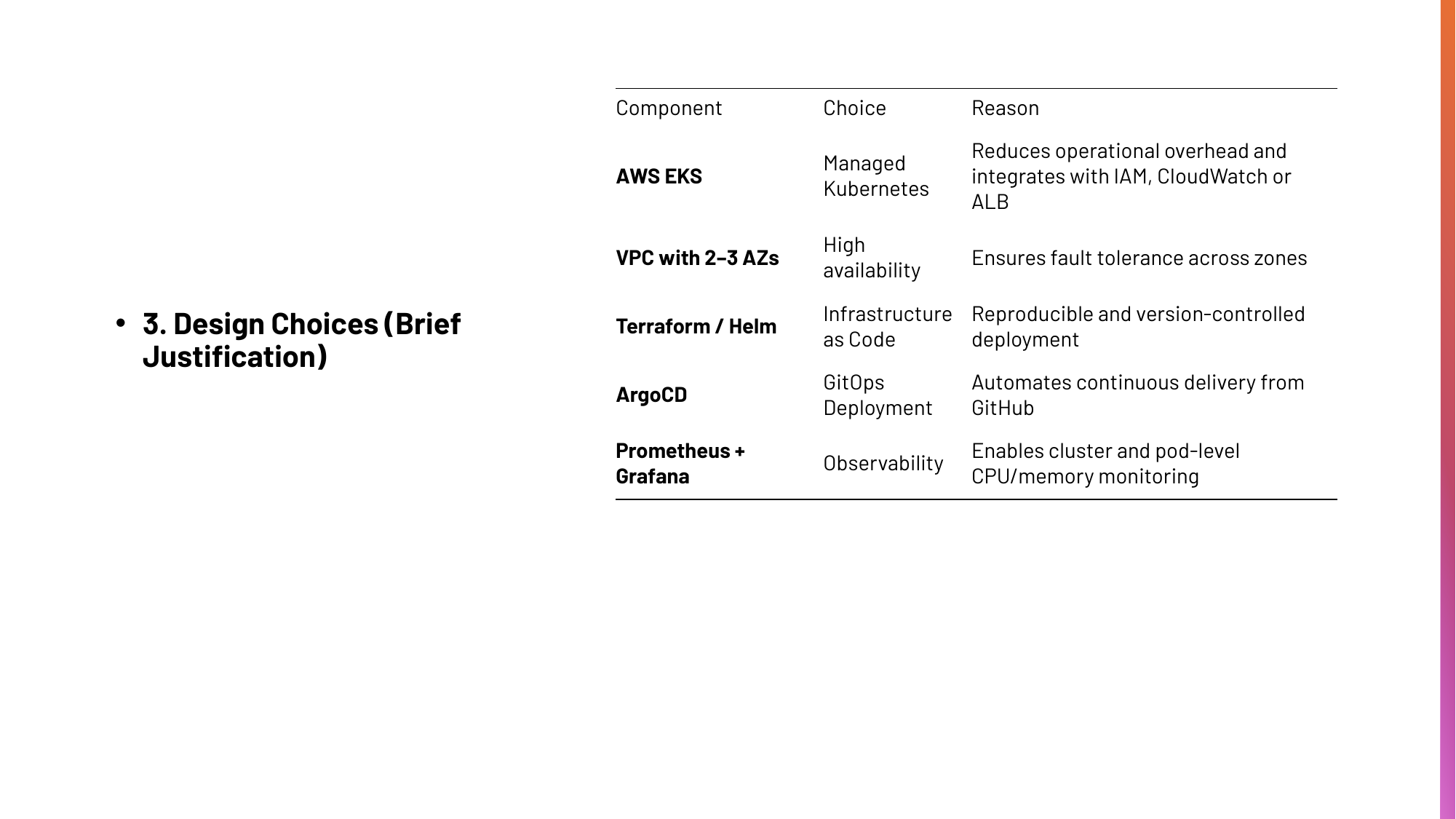

| Component | Choice | Reason |
| --- | --- | --- |
| AWS EKS | Managed Kubernetes | Reduces operational overhead and integrates with IAM, CloudWatch or ALB |
| VPC with 2–3 AZs | High availability | Ensures fault tolerance across zones |
| Terraform / Helm | Infrastructure as Code | Reproducible and version-controlled deployment |
| ArgoCD | GitOps Deployment | Automates continuous delivery from GitHub |
| Prometheus + Grafana | Observability | Enables cluster and pod-level CPU/memory monitoring |
3. Design Choices (Brief Justification)